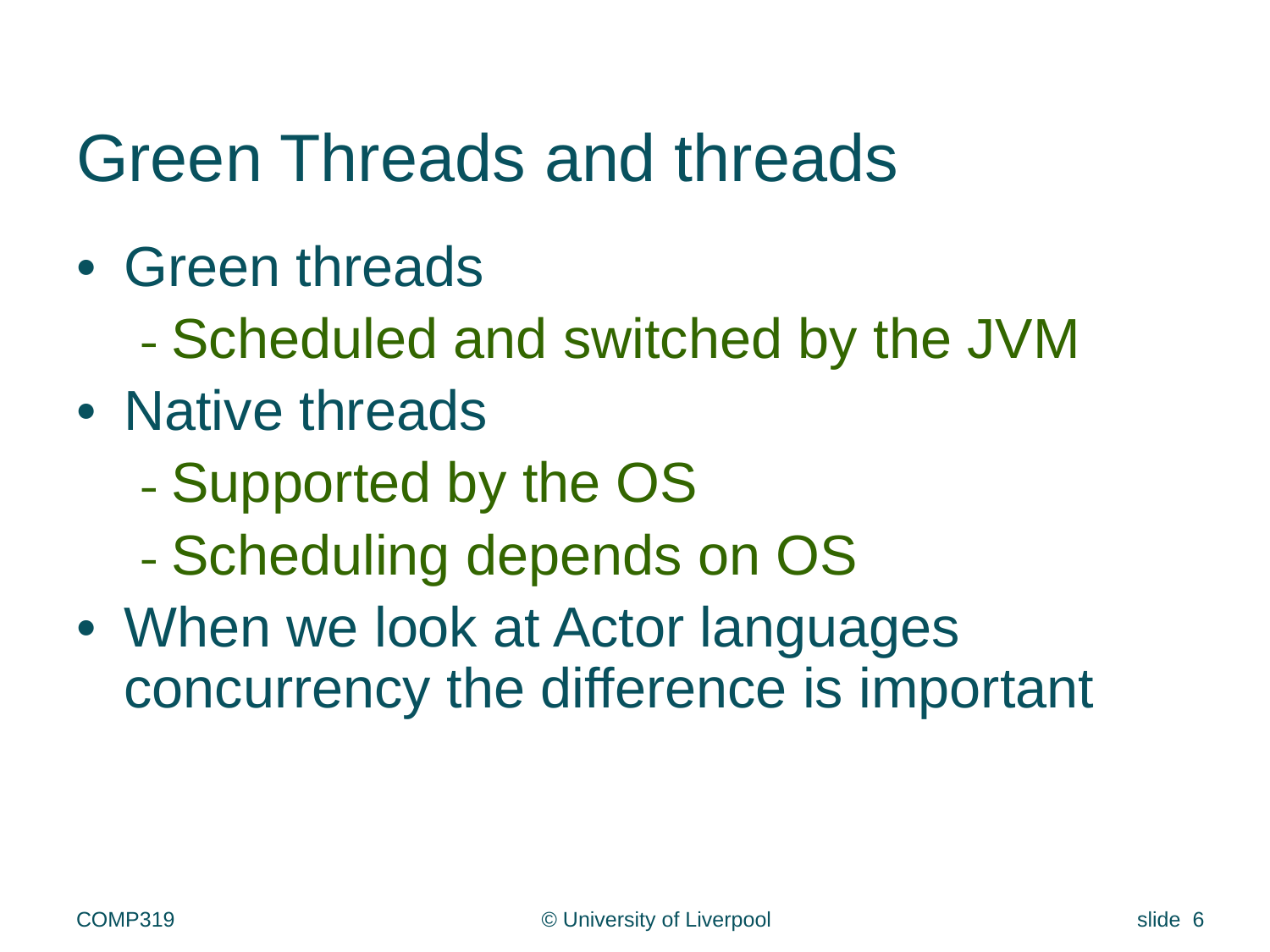

# Green Threads and threads
Green threads
Scheduled and switched by the JVM
Native threads
Supported by the OS
Scheduling depends on OS
When we look at Actor languages concurrency the difference is important

COMP319
© University of Liverpool
slide  6